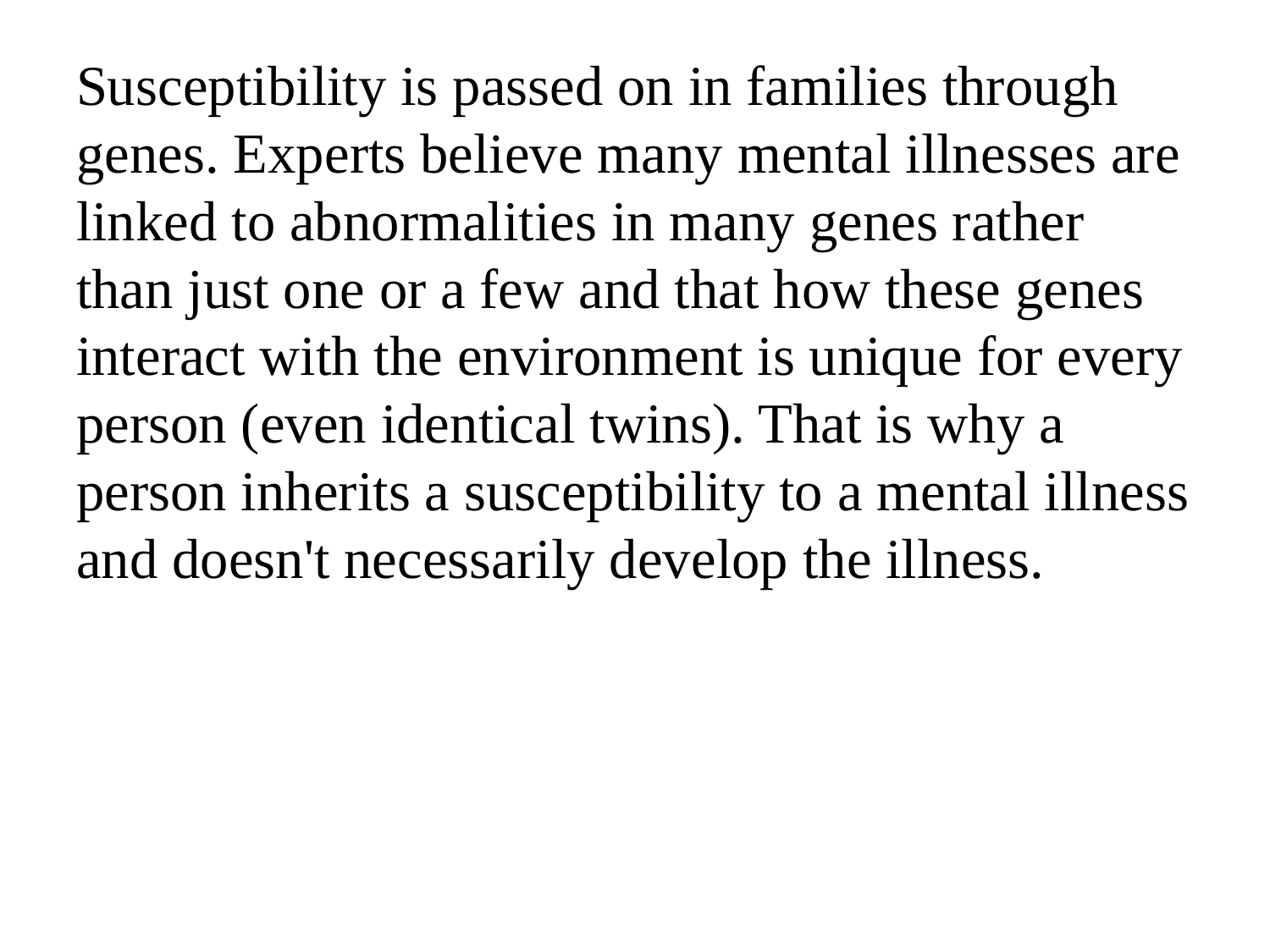

Susceptibility is passed on in families through genes. Experts believe many mental illnesses are linked to abnormalities in many genes rather than just one or a few and that how these genes interact with the environment is unique for every person (even identical twins). That is why a person inherits a susceptibility to a mental illness and doesn't necessarily develop the illness.